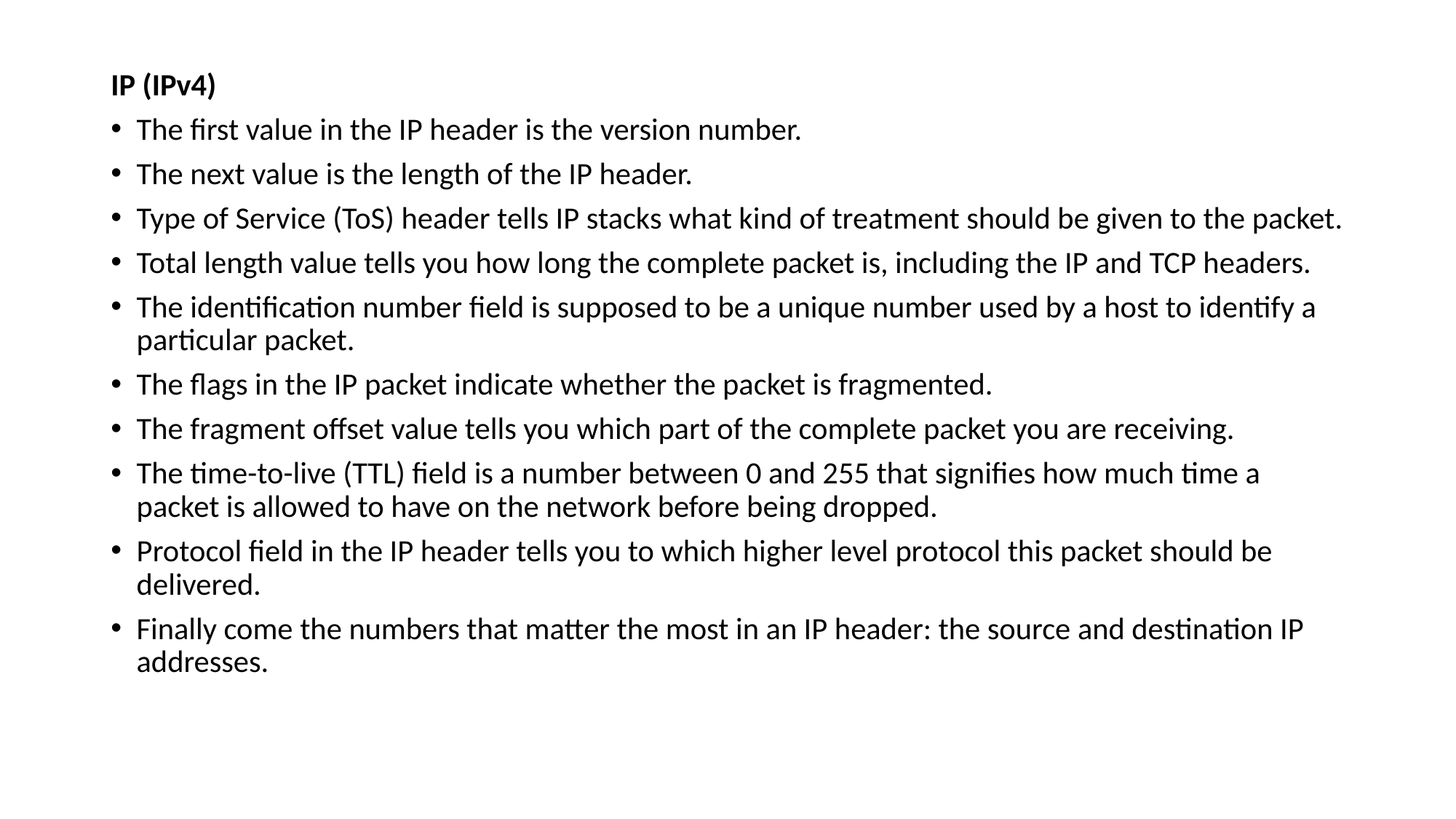

IP (IPv4)
The first value in the IP header is the version number.
The next value is the length of the IP header.
Type of Service (ToS) header tells IP stacks what kind of treatment should be given to the packet.
Total length value tells you how long the complete packet is, including the IP and TCP headers.
The identification number field is supposed to be a unique number used by a host to identify a particular packet.
The flags in the IP packet indicate whether the packet is fragmented.
The fragment offset value tells you which part of the complete packet you are receiving.
The time-to-live (TTL) field is a number between 0 and 255 that signifies how much time a packet is allowed to have on the network before being dropped.
Protocol field in the IP header tells you to which higher level protocol this packet should be delivered.
Finally come the numbers that matter the most in an IP header: the source and destination IP addresses.